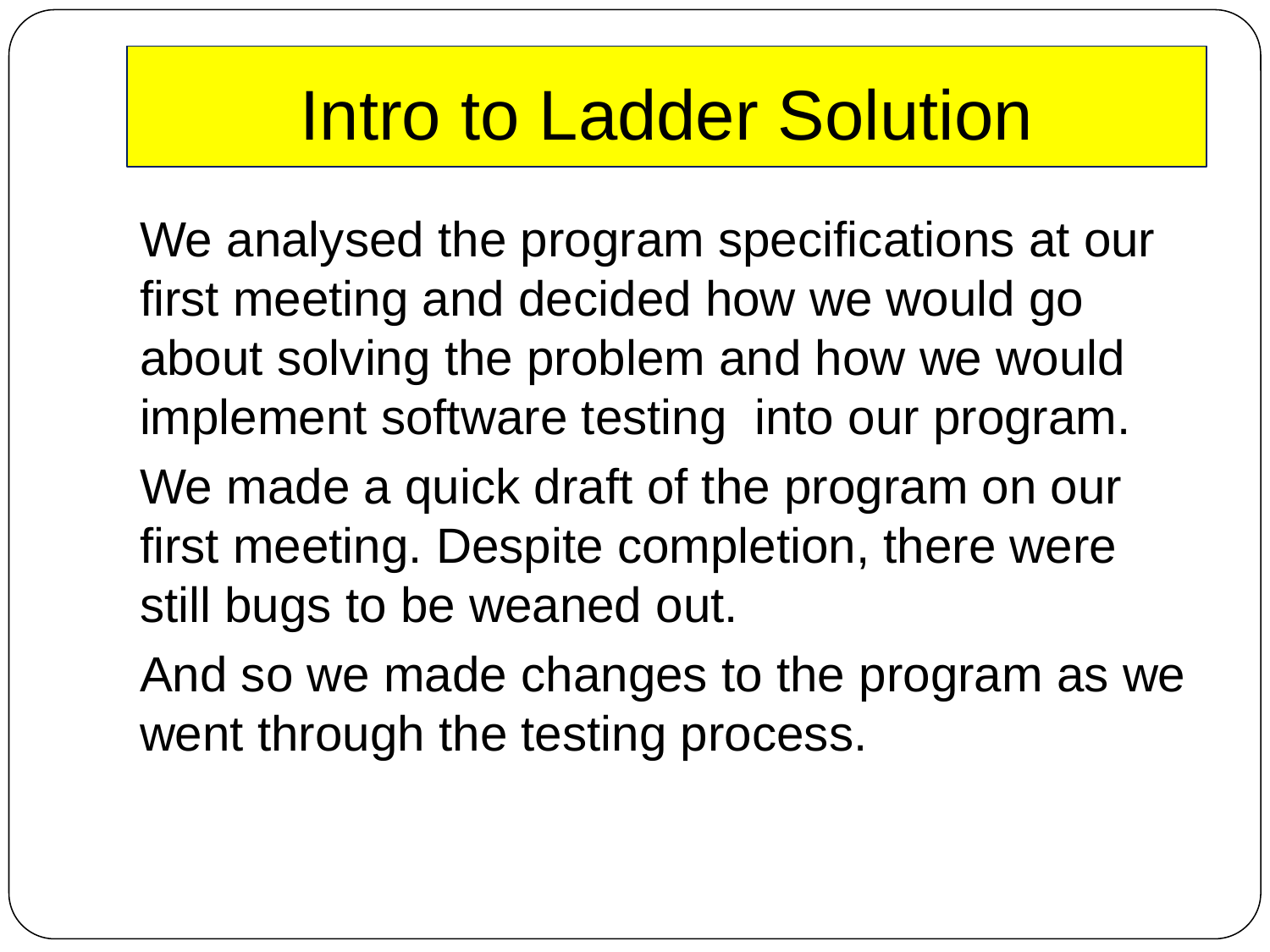

# Intro to Ladder Solution
We analysed the program specifications at our first meeting and decided how we would go about solving the problem and how we would implement software testing  into our program.
We made a quick draft of the program on our first meeting. Despite completion, there were still bugs to be weaned out.
And so we made changes to the program as we went through the testing process.